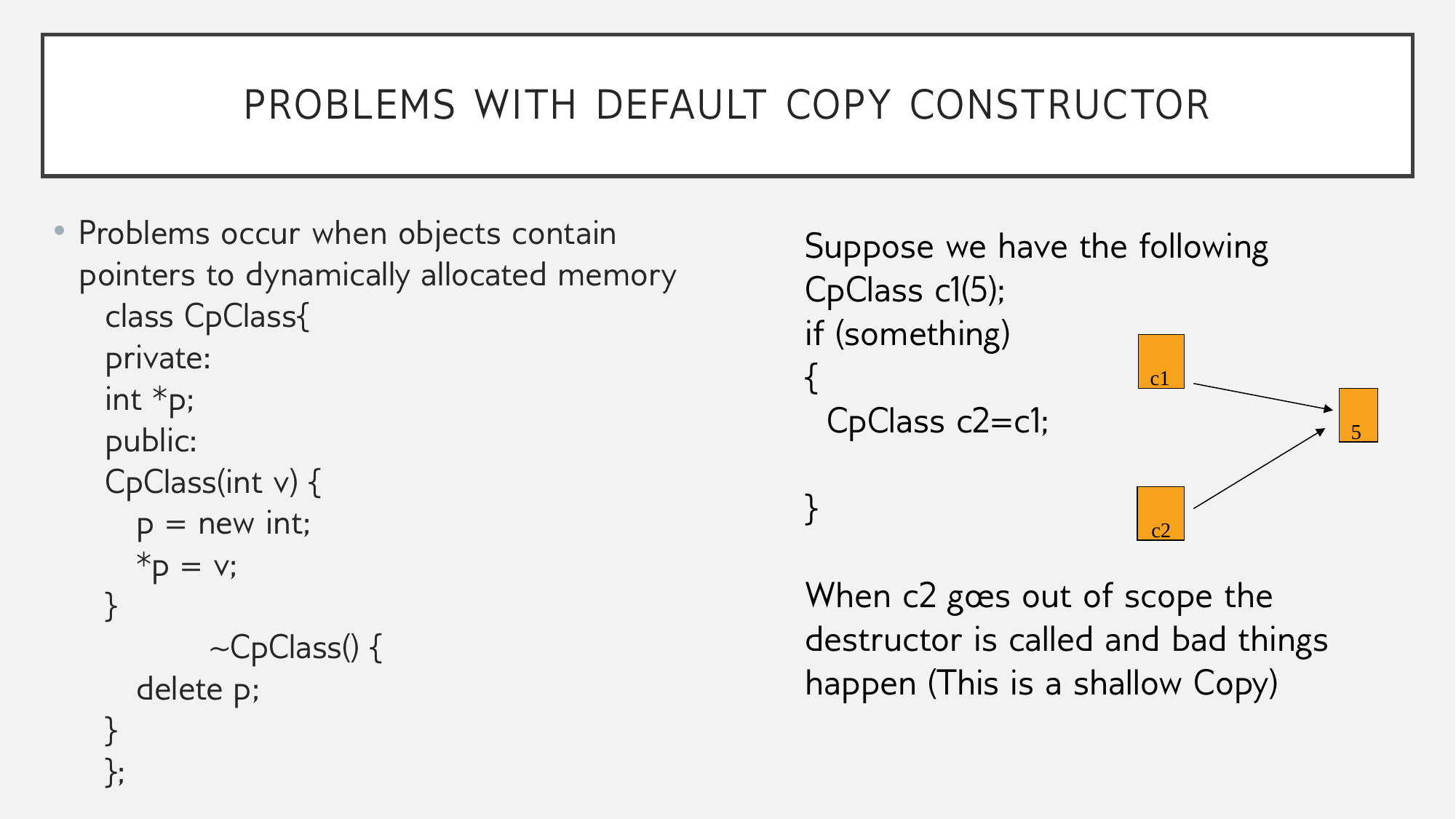

# Problems with Default Copy Constructor
Problems occur when objects contain pointers to dynamically allocated memory
class CpClass{
private:
	int *p;
public:
	CpClass(int v) {
	   p = new int;
	   *p = v;
	}
    	~CpClass() {
	   delete p;
	}
};
Suppose we have the following
CpClass c1(5);
if (something)
{
  CpClass c2=c1;

}

When c2 goes out of scope the destructor is called and bad things happen (This is a shallow Copy)
c1

5

c2